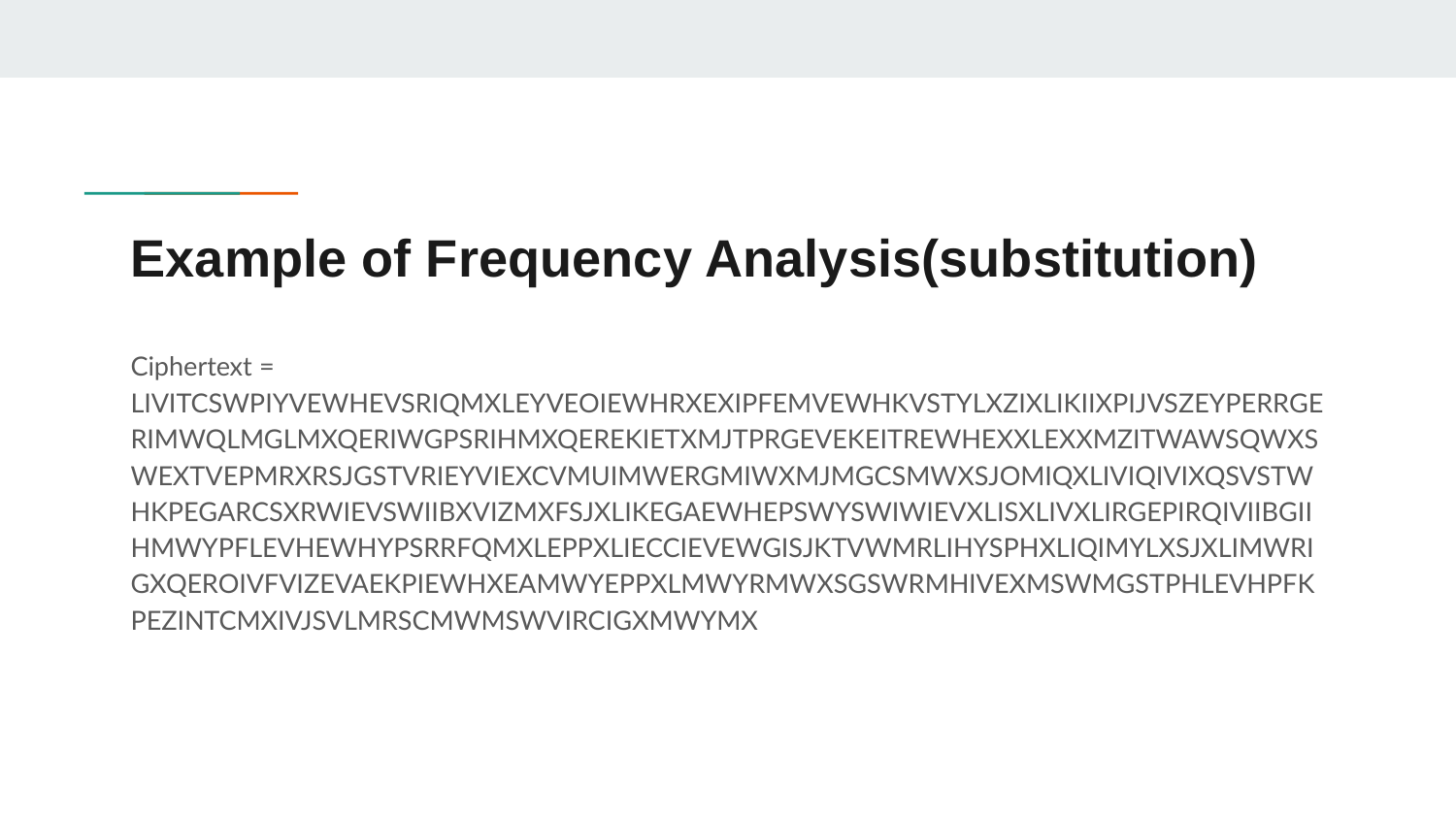

# Example of Frequency Analysis(substitution)
Ciphertext = LIVITCSWPIYVEWHEVSRIQMXLEYVEOIEWHRXEXIPFEMVEWHKVSTYLXZIXLIKIIXPIJVSZEYPERRGERIMWQLMGLMXQERIWGPSRIHMXQEREKIETXMJTPRGEVEKEITREWHEXXLEXXMZITWAWSQWXSWEXTVEPMRXRSJGSTVRIEYVIEXCVMUIMWERGMIWXMJMGCSMWXSJOMIQXLIVIQIVIXQSVSTWHKPEGARCSXRWIEVSWIIBXVIZMXFSJXLIKEGAEWHEPSWYSWIWIEVXLISXLIVXLIRGEPIRQIVIIBGIIHMWYPFLEVHEWHYPSRRFQMXLEPPXLIECCIEVEWGISJKTVWMRLIHYSPHXLIQIMYLXSJXLIMWRIGXQEROIVFVIZEVAEKPIEWHXEAMWYEPPXLMWYRMWXSGSWRMHIVEXMSWMGSTPHLEVHPFKPEZINTCMXIVJSVLMRSCMWMSWVIRCIGXMWYMX